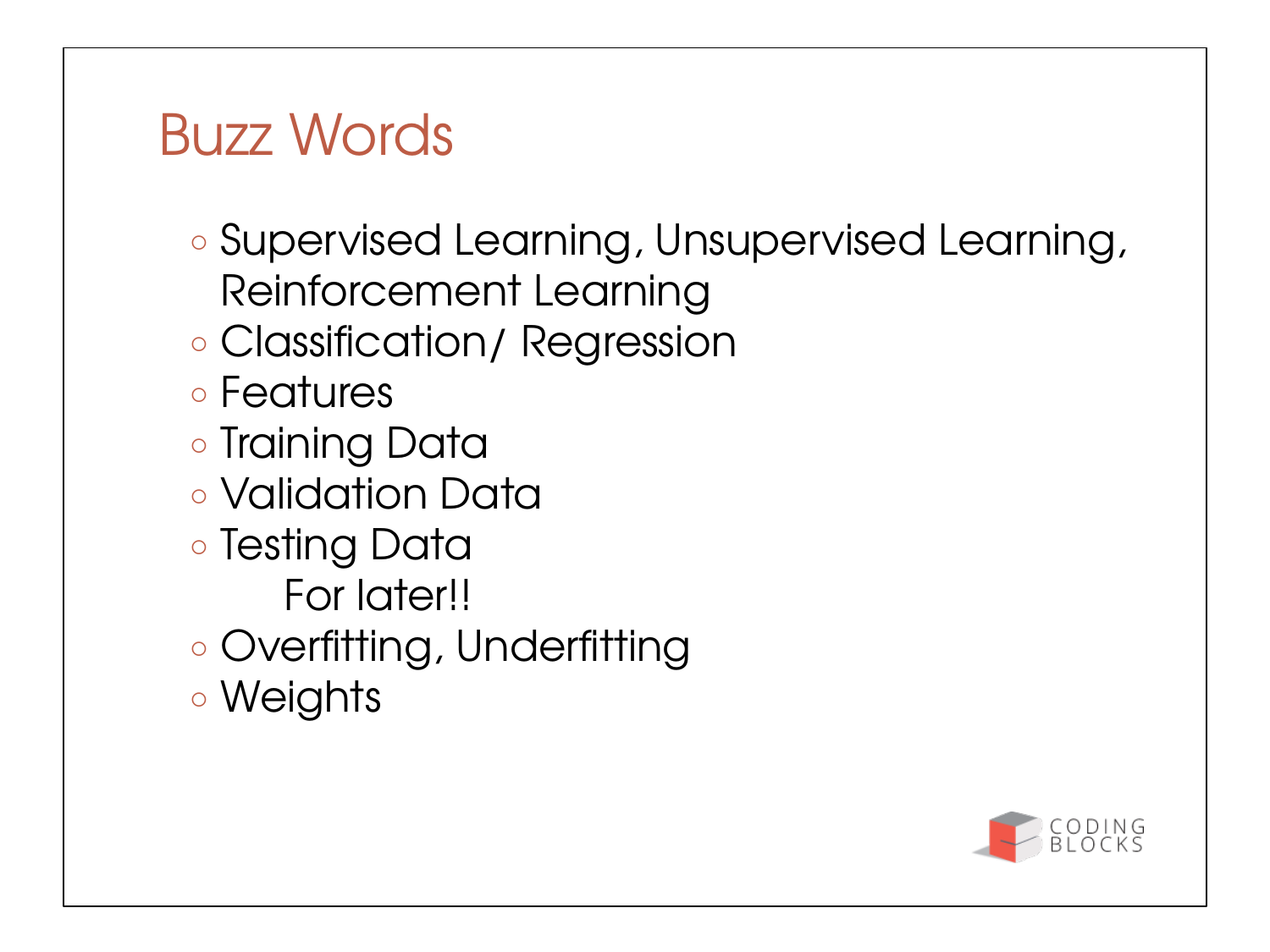

Buzz Words
Supervised Learning, Unsupervised Learning, Reinforcement Learning
Classification/ Regression
Features
Training Data
Validation Data
Testing Data
	For later!!
Overfitting, Underfitting
Weights